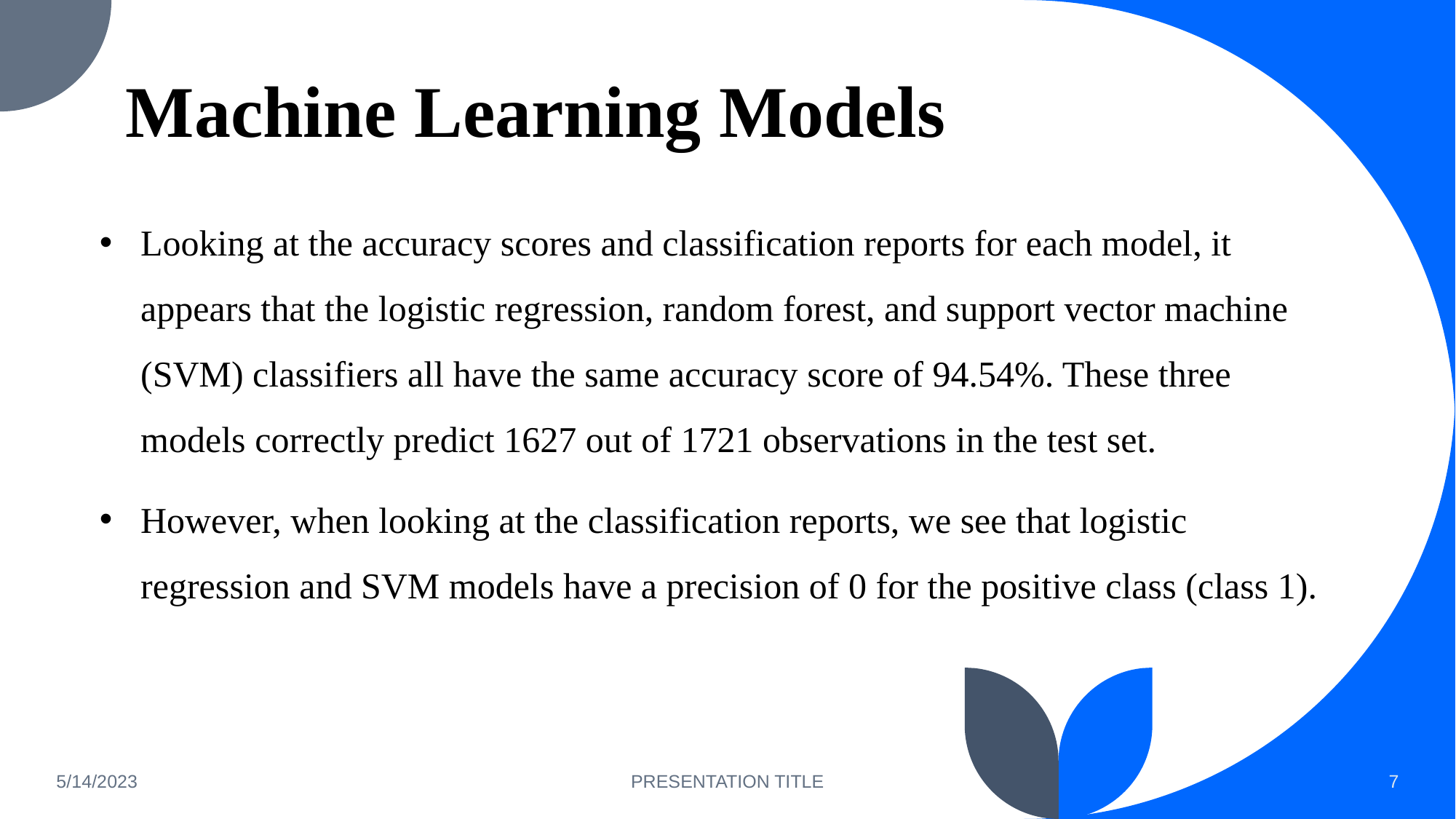

# Machine Learning Models
Looking at the accuracy scores and classification reports for each model, it appears that the logistic regression, random forest, and support vector machine (SVM) classifiers all have the same accuracy score of 94.54%. These three models correctly predict 1627 out of 1721 observations in the test set.
However, when looking at the classification reports, we see that logistic regression and SVM models have a precision of 0 for the positive class (class 1).
5/14/2023
PRESENTATION TITLE
7